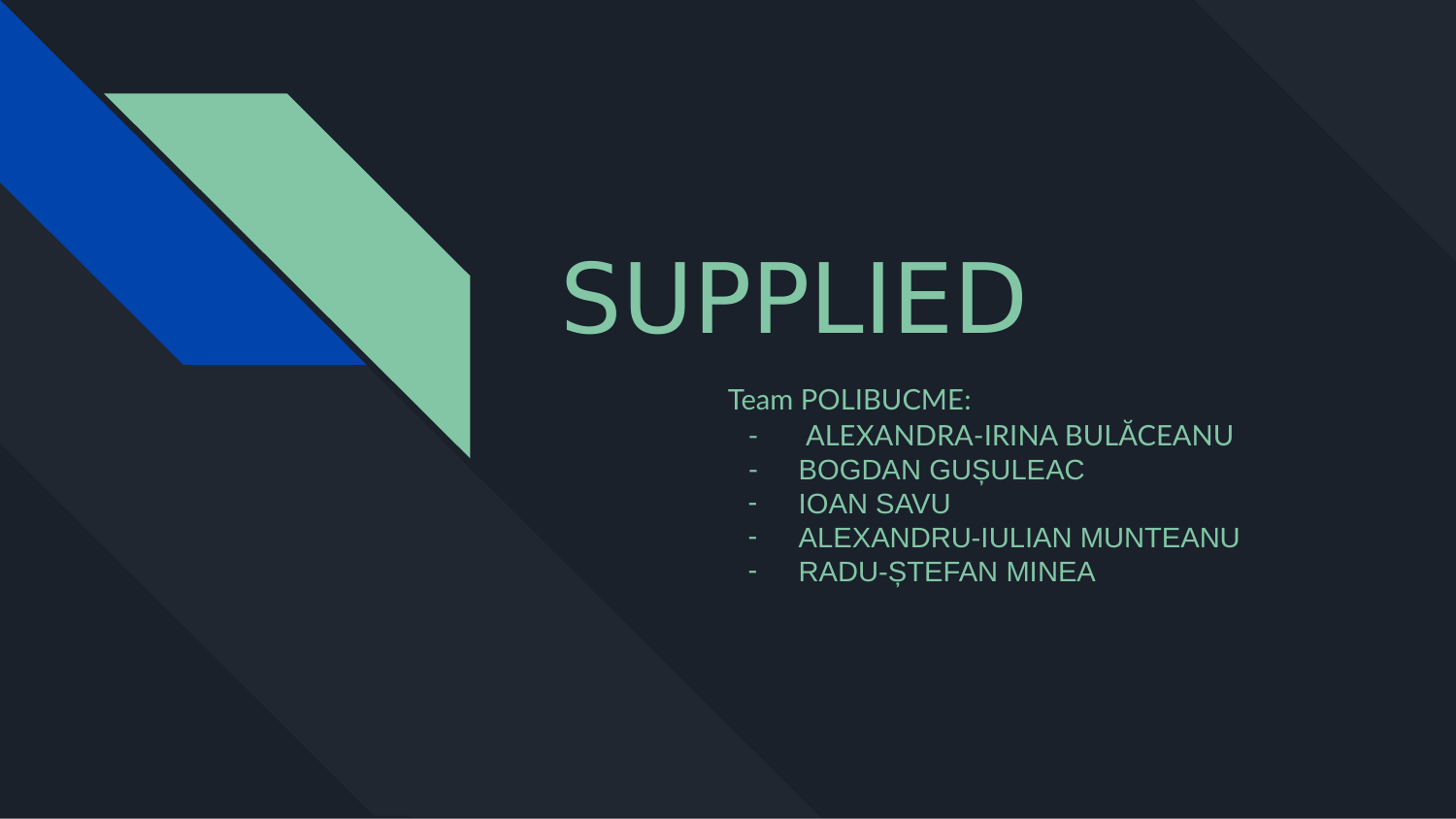

# SUPPLIED
Team POLIBUCME:
 ALEXANDRA-IRINA BULĂCEANU
BOGDAN GUȘULEAC
IOAN SAVU
ALEXANDRU-IULIAN MUNTEANU
RADU-ȘTEFAN MINEA